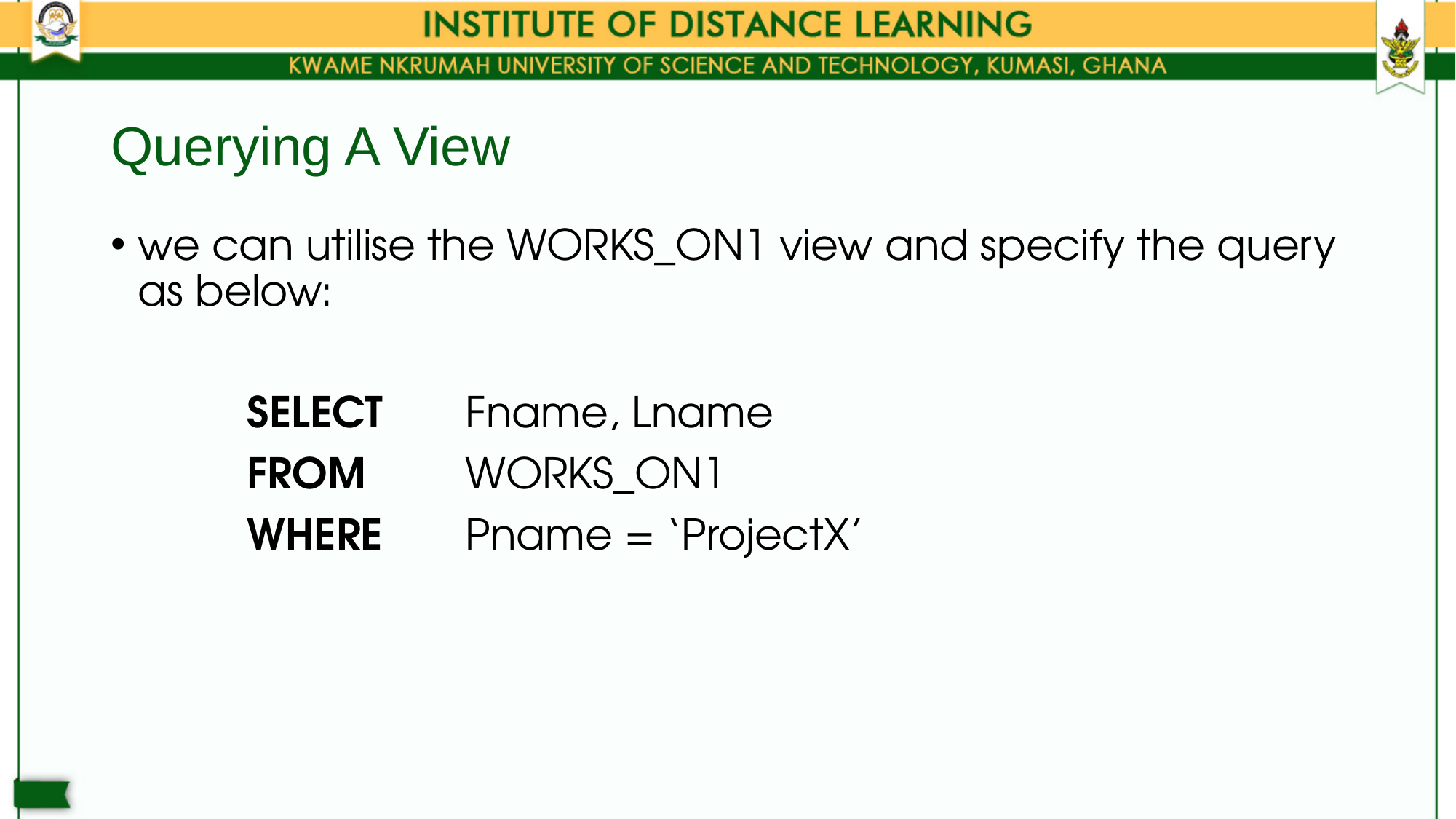

# Querying A View
we can utilise the WORKS_ON1 view and specify the query as below:

		SELECT	Fname, Lname
		FROM	WORKS_ON1
		WHERE	Pname = ‘ProjectX’